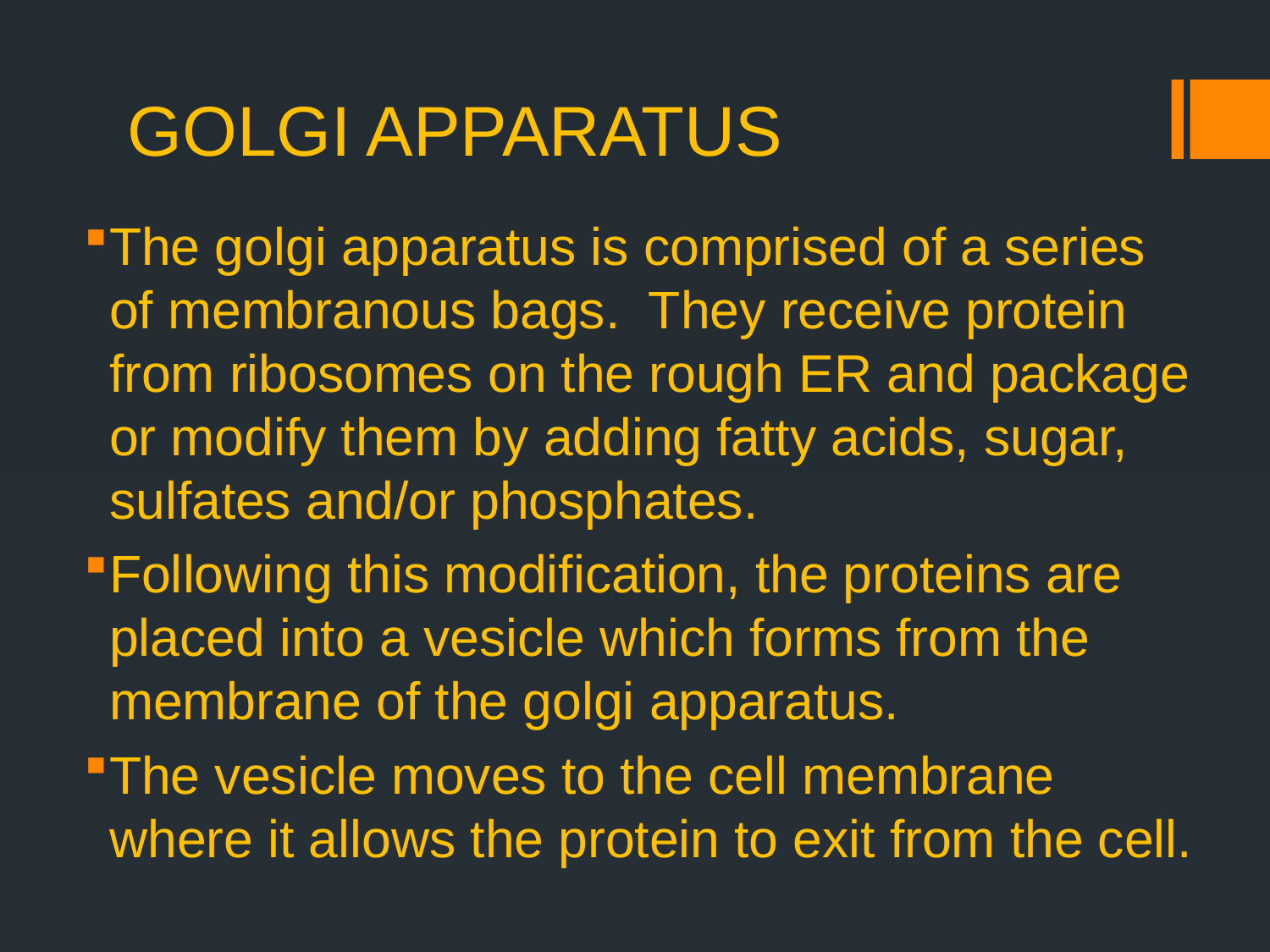

# GOLGI APPARATUS
The golgi apparatus is comprised of a series of membranous bags.  They receive protein from ribosomes on the rough ER and package or modify them by adding fatty acids, sugar, sulfates and/or phosphates.
Following this modification, the proteins are placed into a vesicle which forms from the membrane of the golgi apparatus.
The vesicle moves to the cell membrane where it allows the protein to exit from the cell.